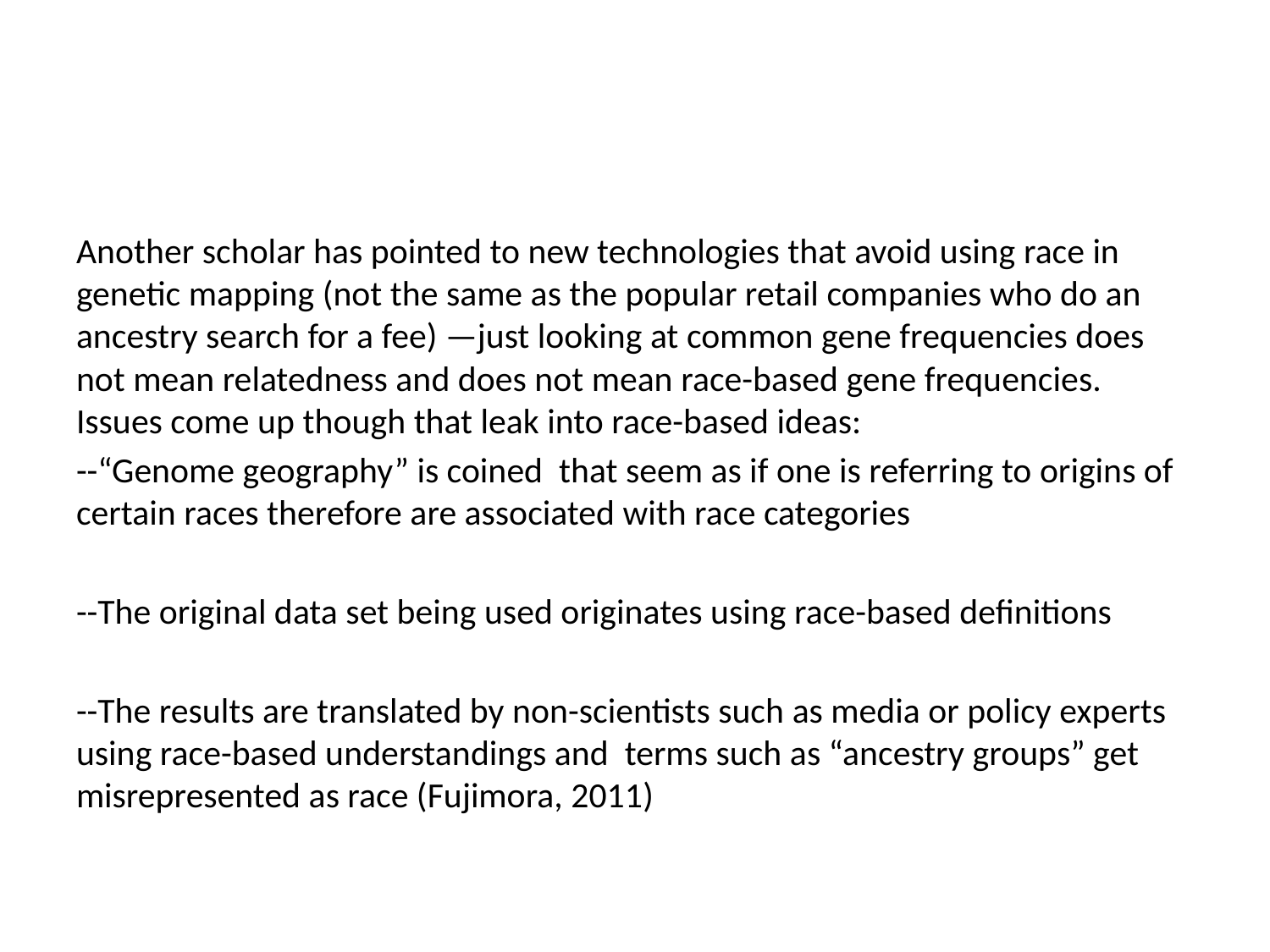

#
Another scholar has pointed to new technologies that avoid using race in genetic mapping (not the same as the popular retail companies who do an ancestry search for a fee) —just looking at common gene frequencies does not mean relatedness and does not mean race-based gene frequencies. Issues come up though that leak into race-based ideas:
--“Genome geography” is coined  that seem as if one is referring to origins of certain races therefore are associated with race categories

--The original data set being used originates using race-based definitions

--The results are translated by non-scientists such as media or policy experts using race-based understandings and  terms such as “ancestry groups” get misrepresented as race (Fujimora, 2011)